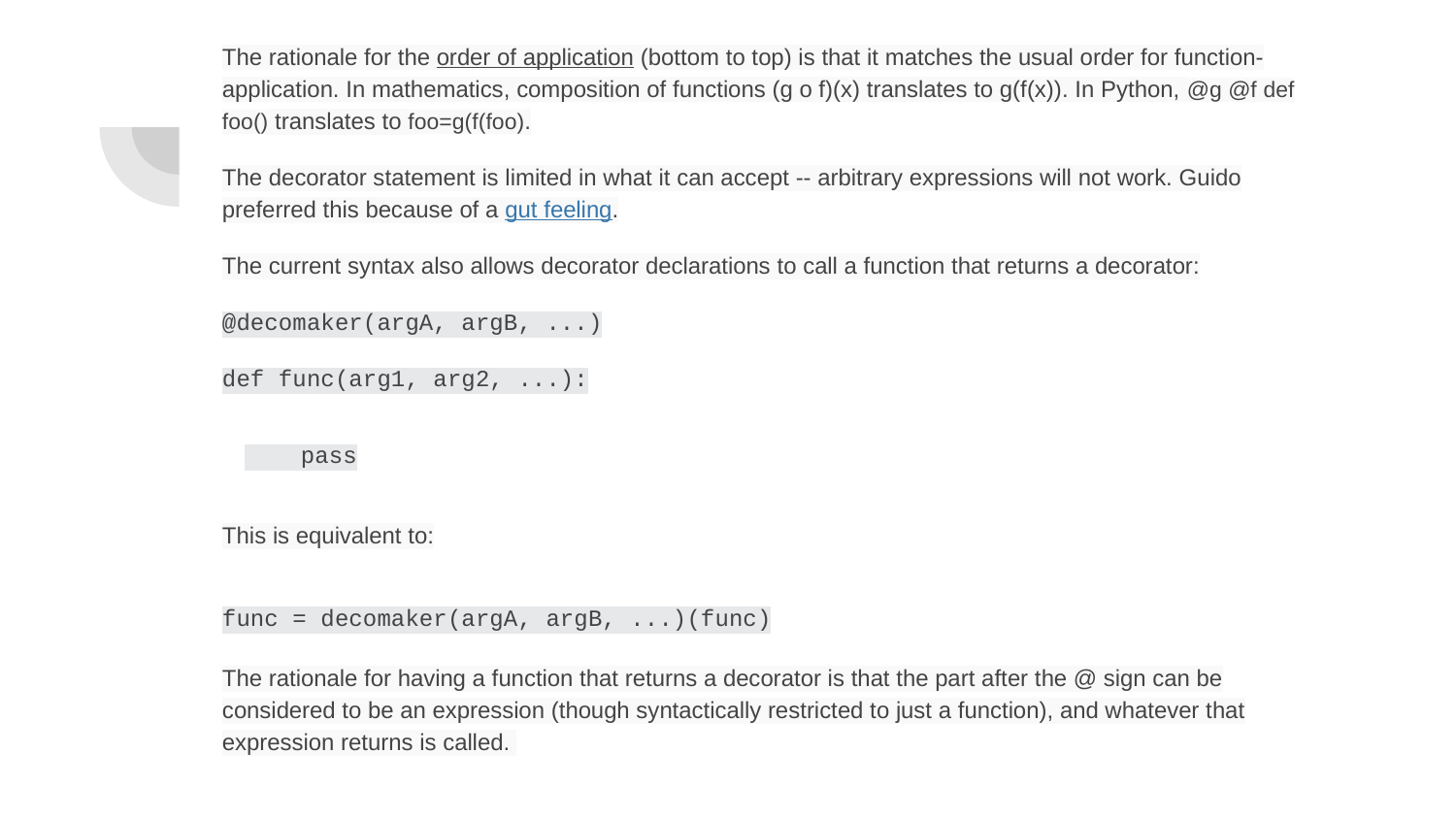

The rationale for the order of application (bottom to top) is that it matches the usual order for function-application. In mathematics, composition of functions (g o f)(x) translates to g(f(x)). In Python, @g @f def foo() translates to foo=g(f(foo).
The decorator statement is limited in what it can accept -- arbitrary expressions will not work. Guido preferred this because of a gut feeling.
The current syntax also allows decorator declarations to call a function that returns a decorator:
@decomaker(argA, argB, ...)
def func(arg1, arg2, ...):
    pass
This is equivalent to:
func = decomaker(argA, argB, ...)(func)
The rationale for having a function that returns a decorator is that the part after the @ sign can be considered to be an expression (though syntactically restricted to just a function), and whatever that expression returns is called.